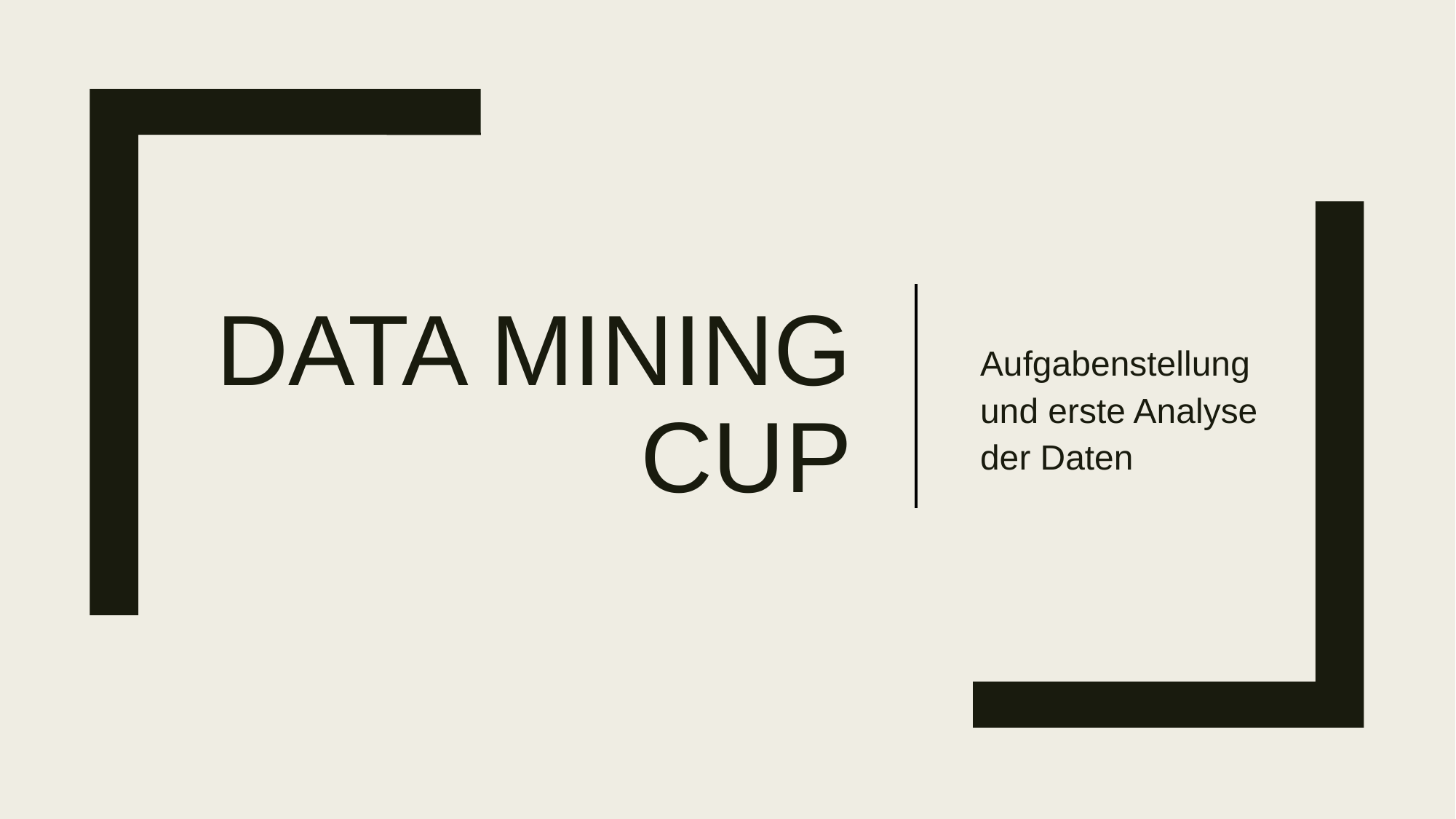

Aufgabenstellung und erste Analyse der Daten
# DATA Mining cup